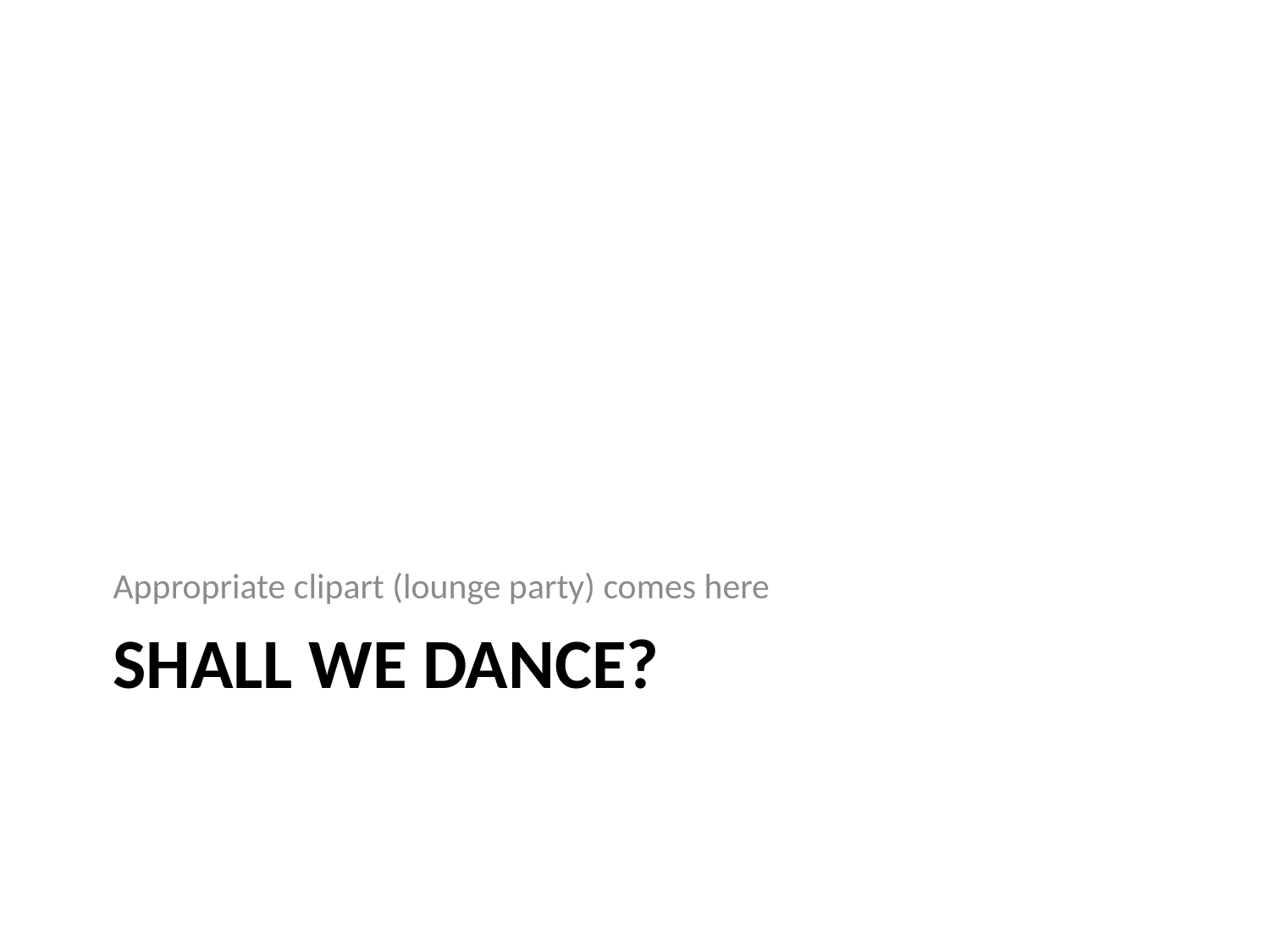

Appropriate clipart (lounge party) comes here
# Shall we dance?